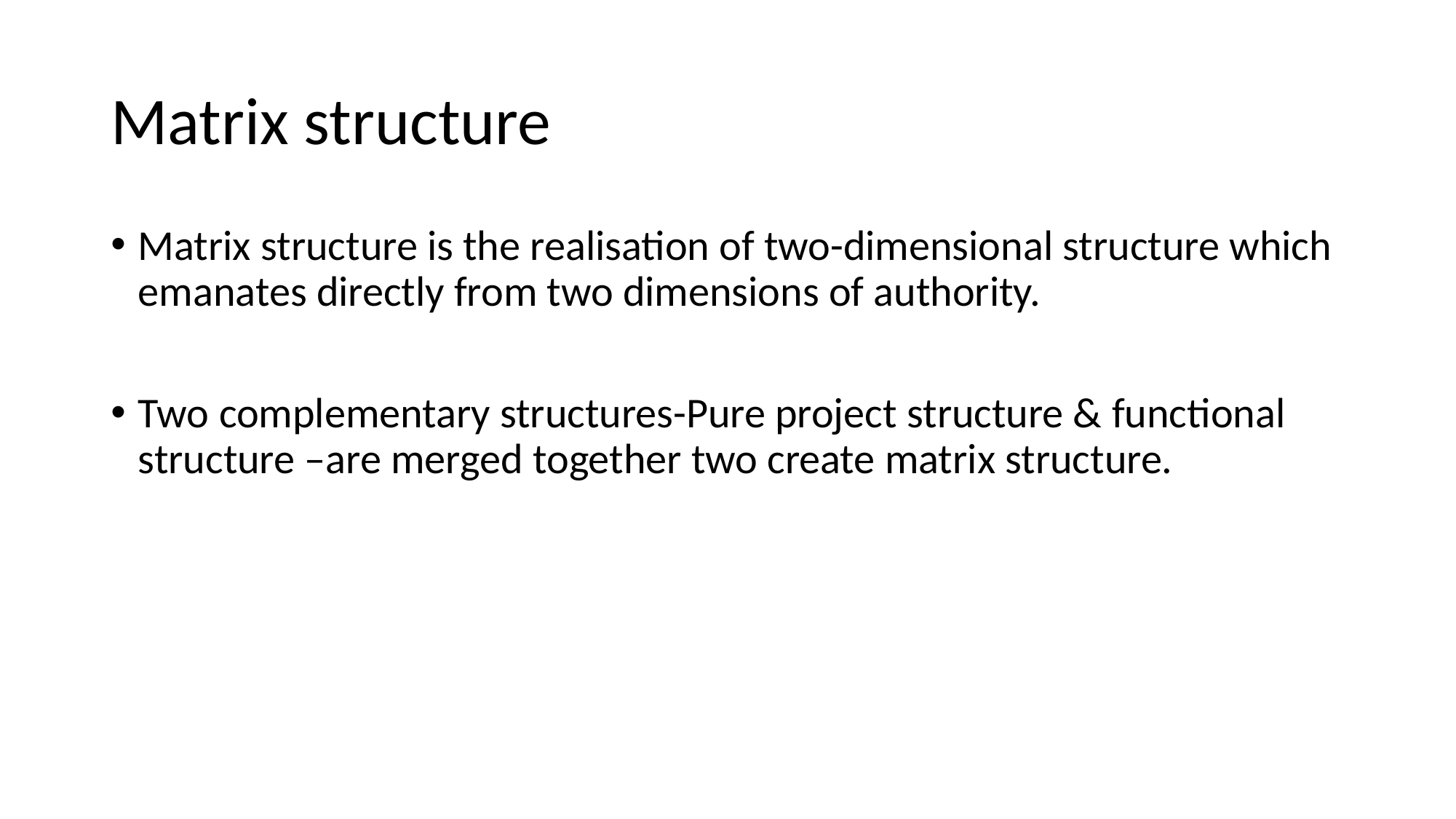

# Matrix structure
Matrix structure is the realisation of two-dimensional structure which emanates directly from two dimensions of authority.

Two complementary structures-Pure project structure & functional structure –are merged together two create matrix structure.